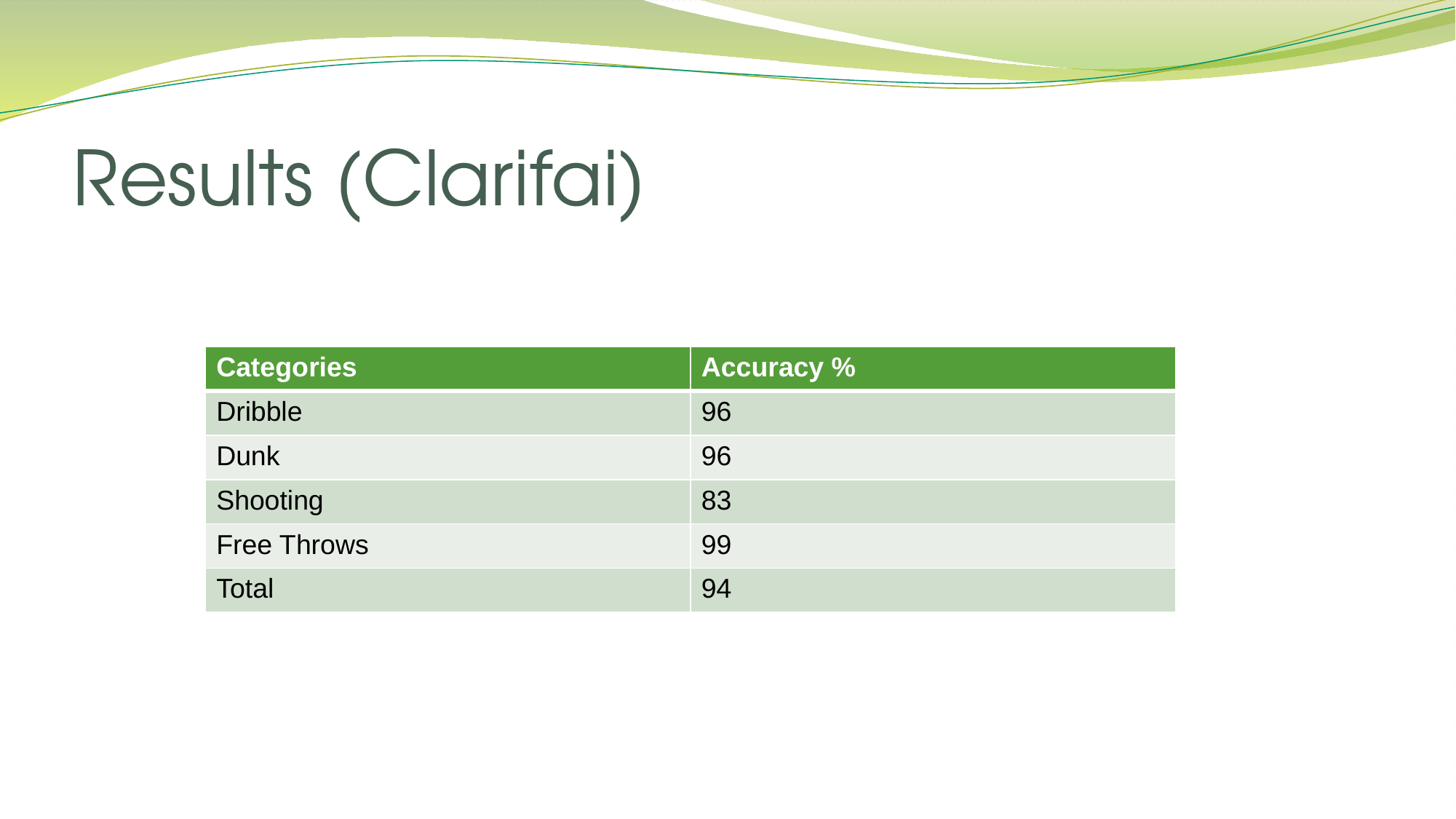

Results (Clarifai)
| Categories | Accuracy % |
| --- | --- |
| Dribble | 96 |
| Dunk | 96 |
| Shooting | 83 |
| Free Throws | 99 |
| Total | 94 |